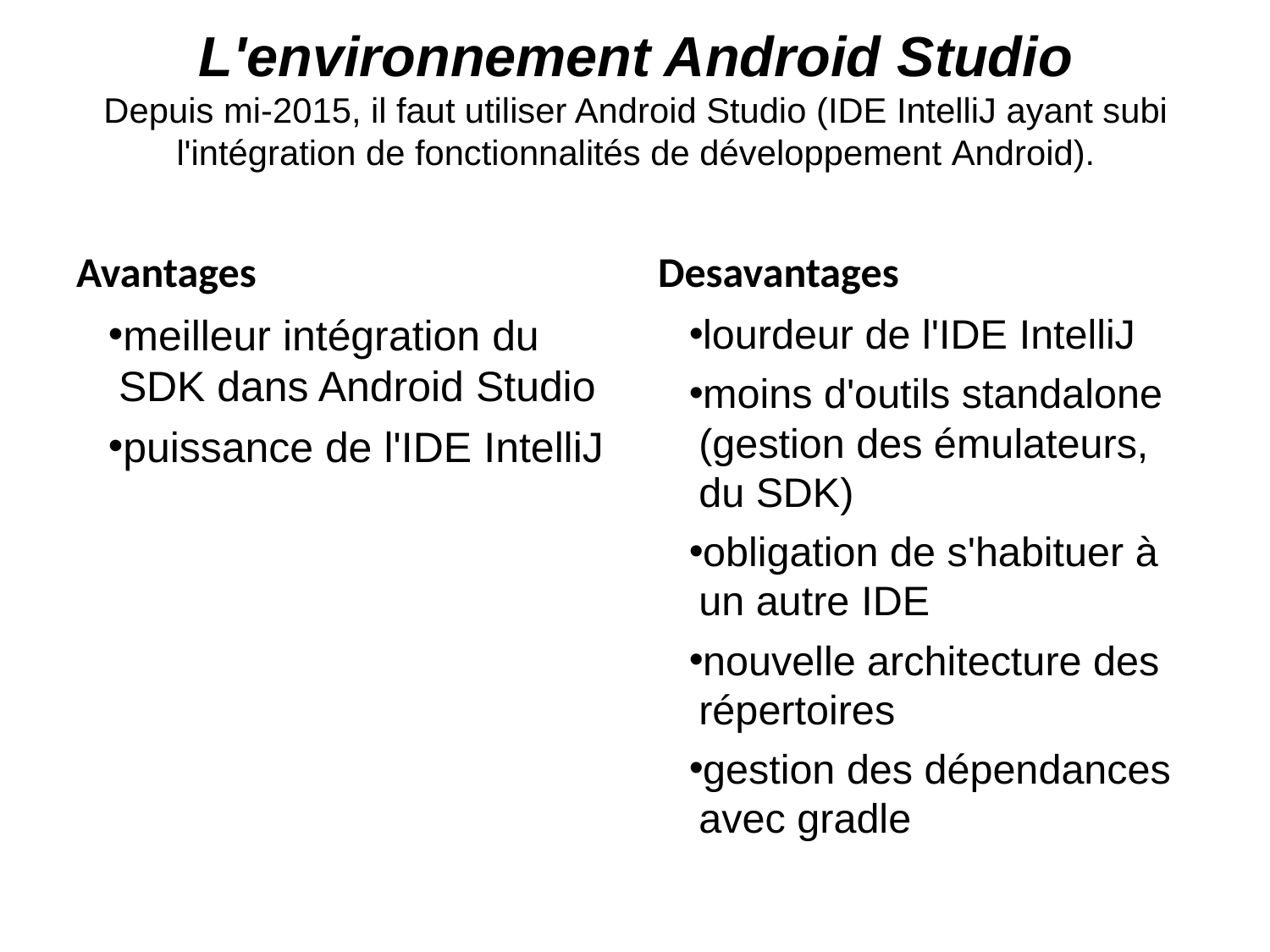

# L'environnement Android Studio Depuis mi-2015, il faut utiliser Android Studio (IDE IntelliJ ayant subi l'intégration de fonctionnalités de développement Android).
Avantages
Desavantages
meilleur intégration du SDK dans Android Studio
puissance de l'IDE IntelliJ

lourdeur de l'IDE IntelliJ
moins d'outils standalone (gestion des émulateurs, du SDK)
obligation de s'habituer à un autre IDE
nouvelle architecture des répertoires
gestion des dépendances avec gradle